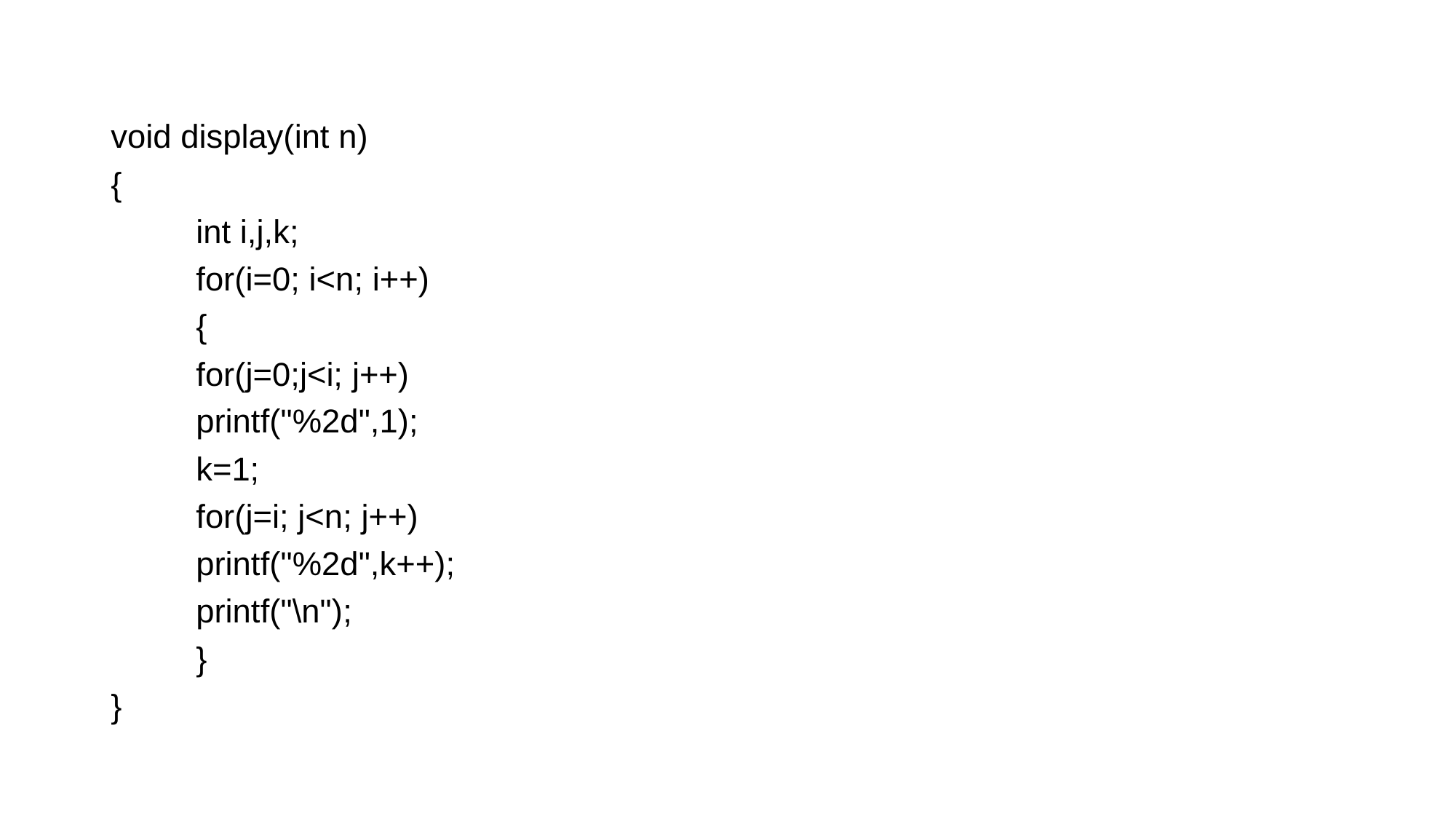

void display(int n)
{
	int i,j,k;
	for(i=0; i<n; i++)
	{
		for(j=0;j<i; j++)
			printf("%2d",1);
		k=1;
		for(j=i; j<n; j++)
			printf("%2d",k++);
		printf("\n");
	}
}